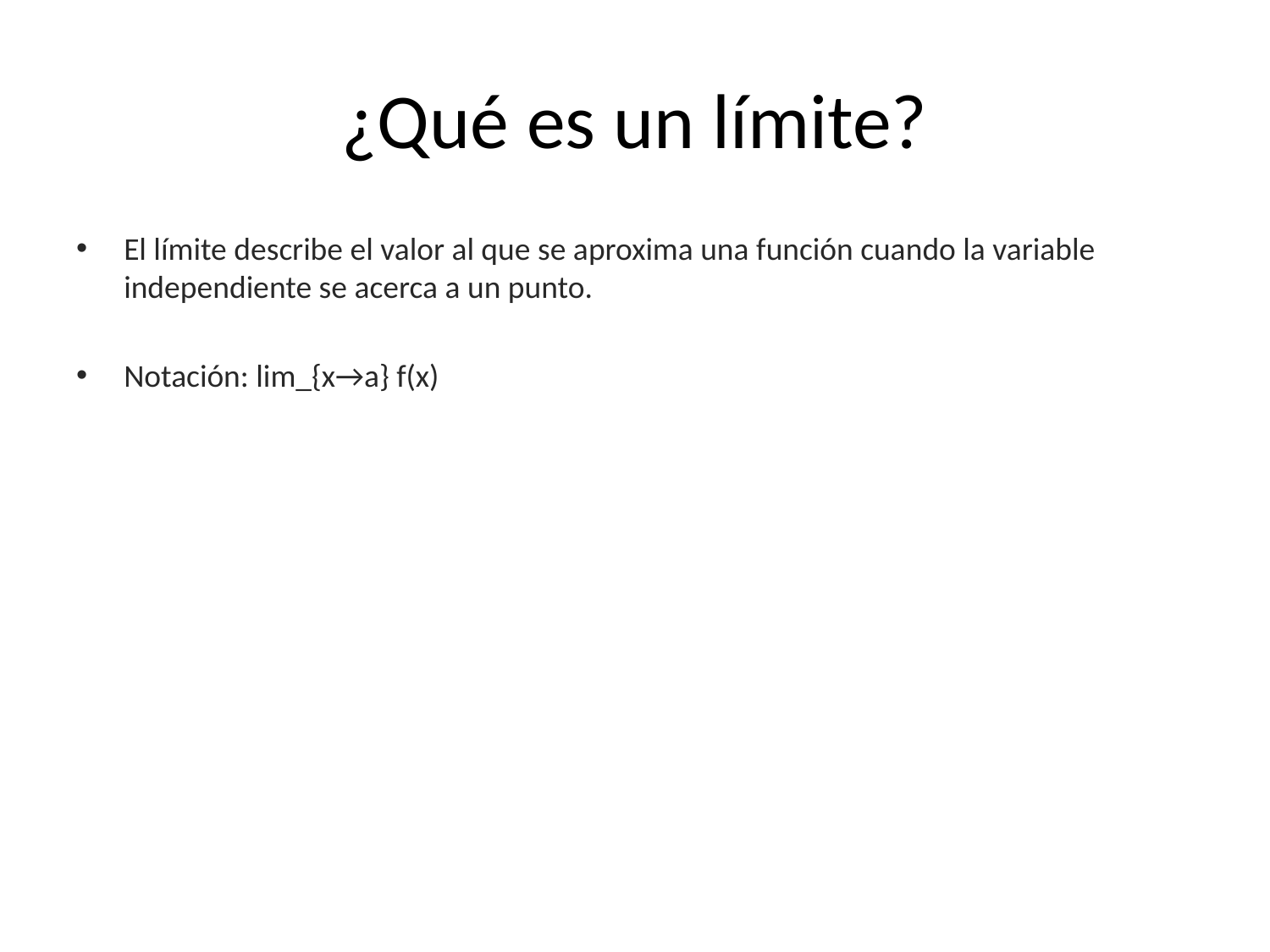

# ¿Qué es un límite?
El límite describe el valor al que se aproxima una función cuando la variable independiente se acerca a un punto.

Notación: lim_{x→a} f(x)